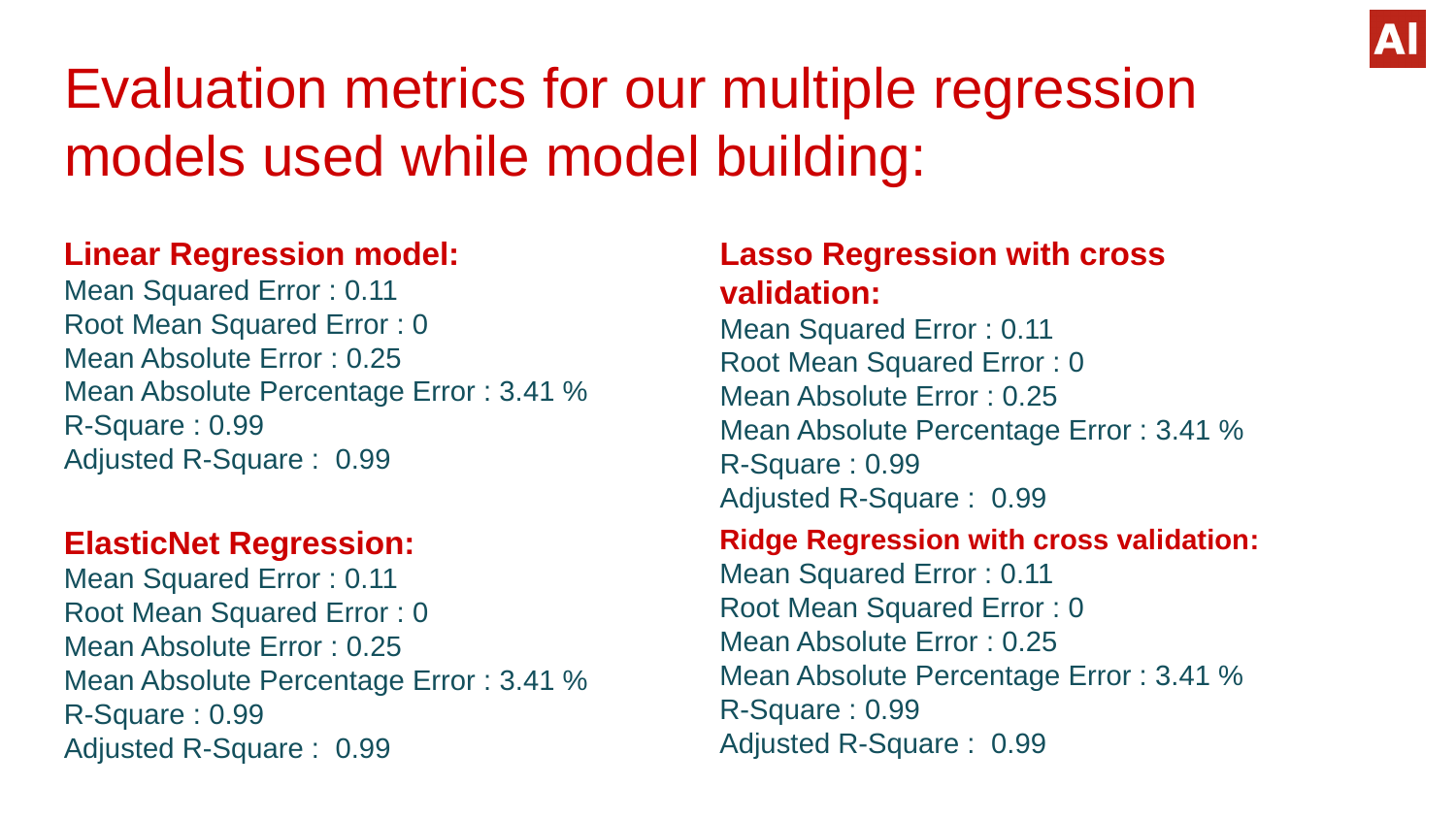

# Evaluation metrics for our multiple regression models used while model building:
Linear Regression model:
Mean Squared Error : 0.11
Root Mean Squared Error : 0
Mean Absolute Error : 0.25
Mean Absolute Percentage Error : 3.41 %
R-Square : 0.99
Adjusted R-Square :  0.99

Lasso Regression with cross validation:
Mean Squared Error : 0.11
Root Mean Squared Error : 0
Mean Absolute Error : 0.25
Mean Absolute Percentage Error : 3.41 %
R-Square : 0.99
Adjusted R-Square :  0.99
ElasticNet Regression:
Mean Squared Error : 0.11
Root Mean Squared Error : 0
Mean Absolute Error : 0.25
Mean Absolute Percentage Error : 3.41 %
R-Square : 0.99
Adjusted R-Square :  0.99
Ridge Regression with cross validation:
Mean Squared Error : 0.11
Root Mean Squared Error : 0
Mean Absolute Error : 0.25
Mean Absolute Percentage Error : 3.41 %
R-Square : 0.99
Adjusted R-Square :  0.99